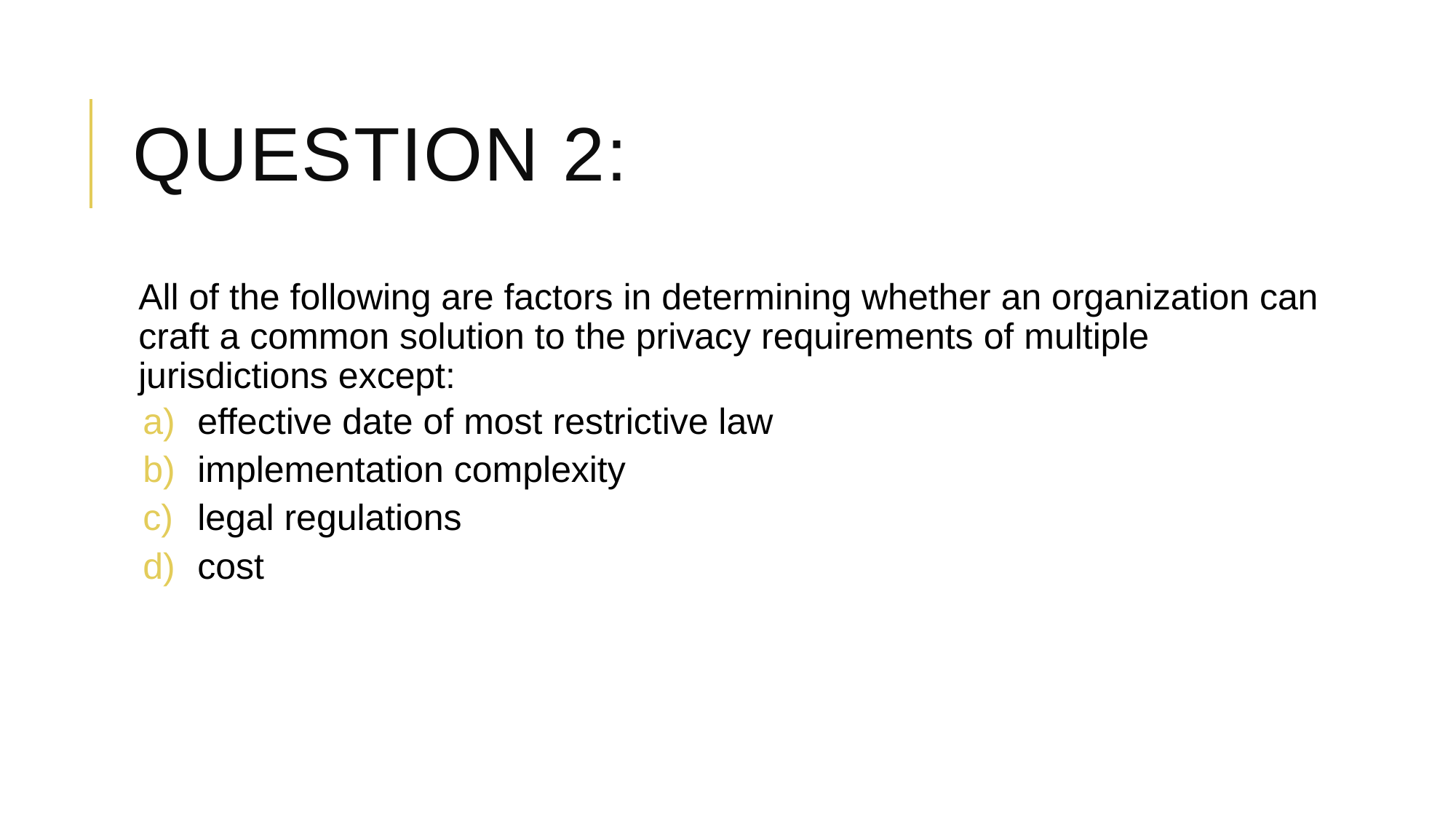

# Question 2:
All of the following are factors in determining whether an organization can craft a common solution to the privacy requirements of multiple jurisdictions except:
effective date of most restrictive law
implementation complexity
legal regulations
cost